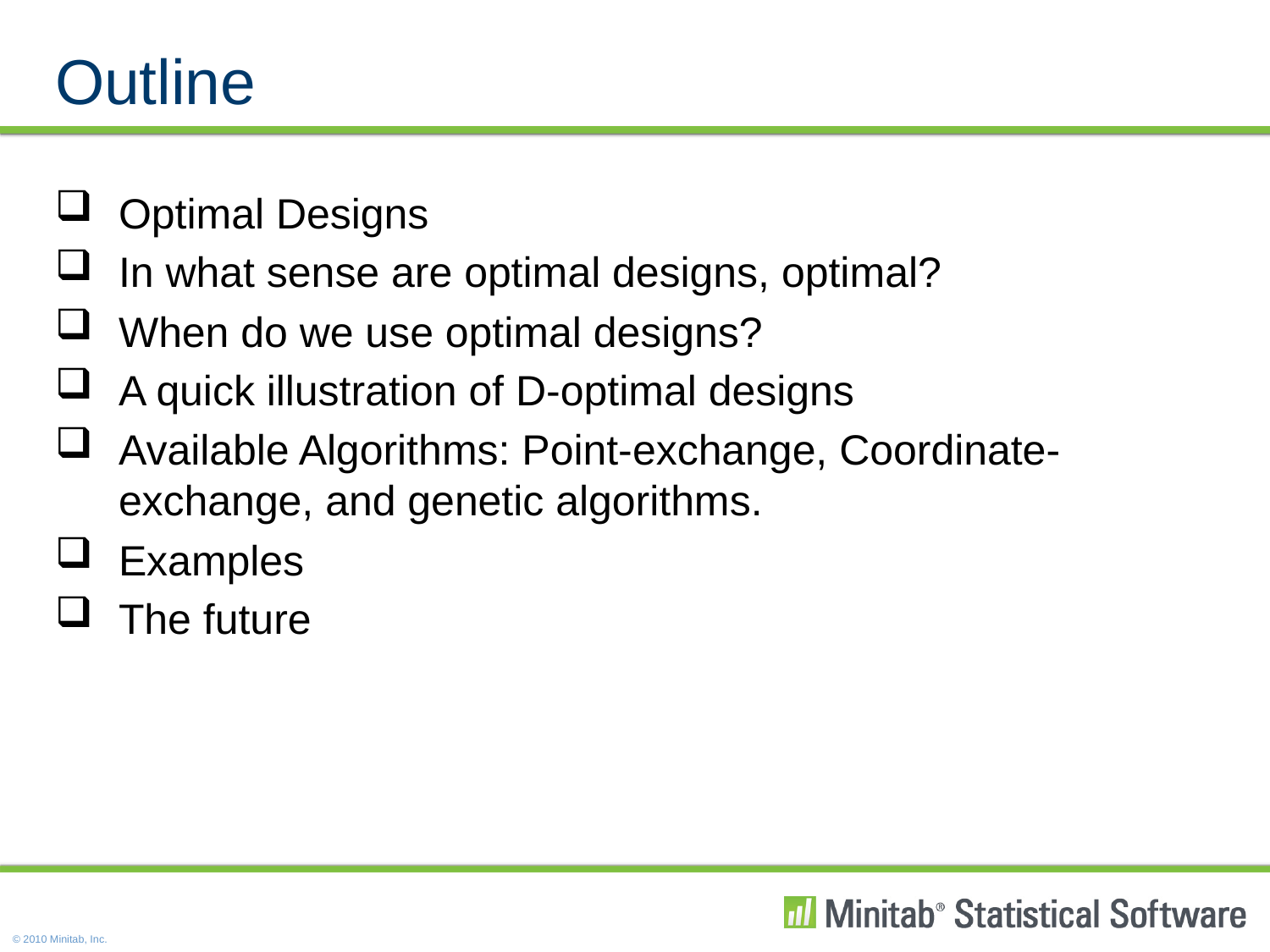

# Outline
Optimal Designs
In what sense are optimal designs, optimal?
When do we use optimal designs?
A quick illustration of D-optimal designs
Available Algorithms: Point-exchange, Coordinate-exchange, and genetic algorithms.
Examples
The future